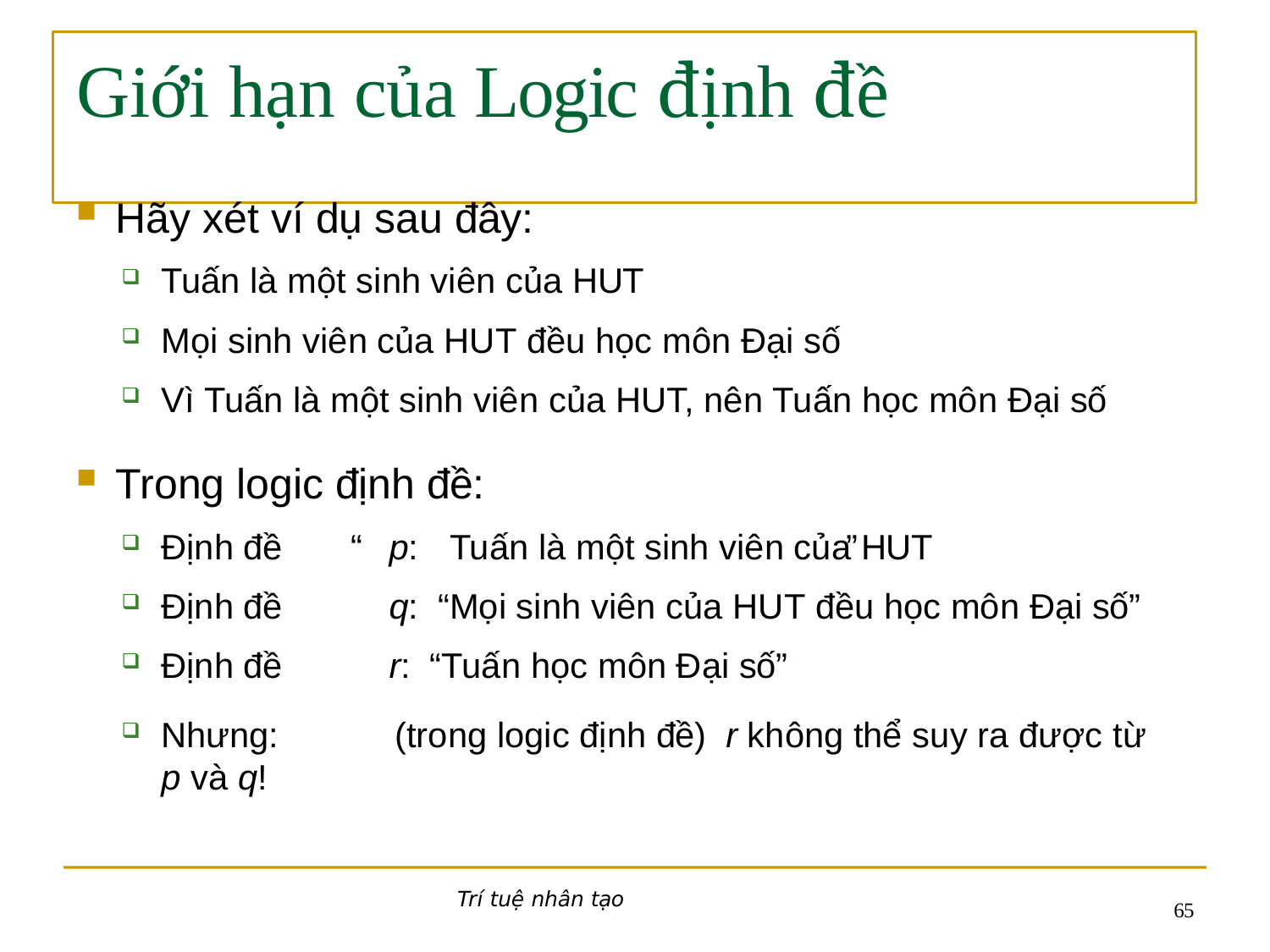

# Giới hạn của Logic định đề
Hãy xét ví dụ sau đây:
Tuấn là một sinh viên của HUT
Mọi sinh viên của HUT đều học môn Đại số
Vì Tuấn là một sinh viên của HUT, nên Tuấn học môn Đại số
Trong logic định đề:
Định đề	p:	Tuấn là một sinh viên của HUT
Định đề	q:	“Mọi sinh viên của HUT đều học môn Đại số”
Định đề	r:	“Tuấn học môn Đại số”
Nhưng:	(trong logic định đề)	r không thể suy ra được từ p và q!

“	”

Trí tuệ nhân tạo
65